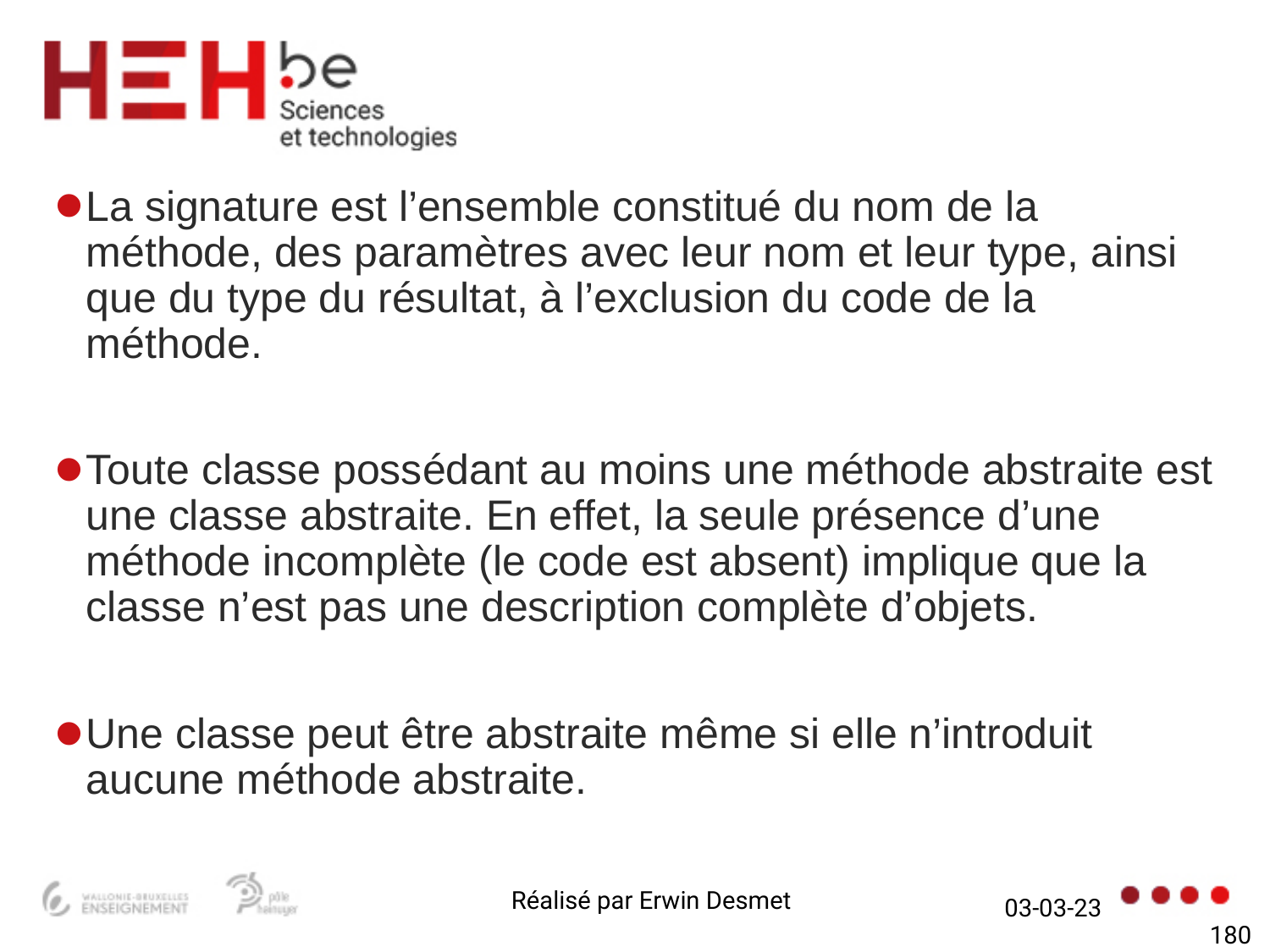

#
La signature est l’ensemble constitué du nom de la méthode, des paramètres avec leur nom et leur type, ainsi que du type du résultat, à l’exclusion du code de la méthode.

Toute classe possédant au moins une méthode abstraite est une classe abstraite. En effet, la seule présence d’une méthode incomplète (le code est absent) implique que la classe n’est pas une description complète d’objets.

Une classe peut être abstraite même si elle n’introduit aucune méthode abstraite.